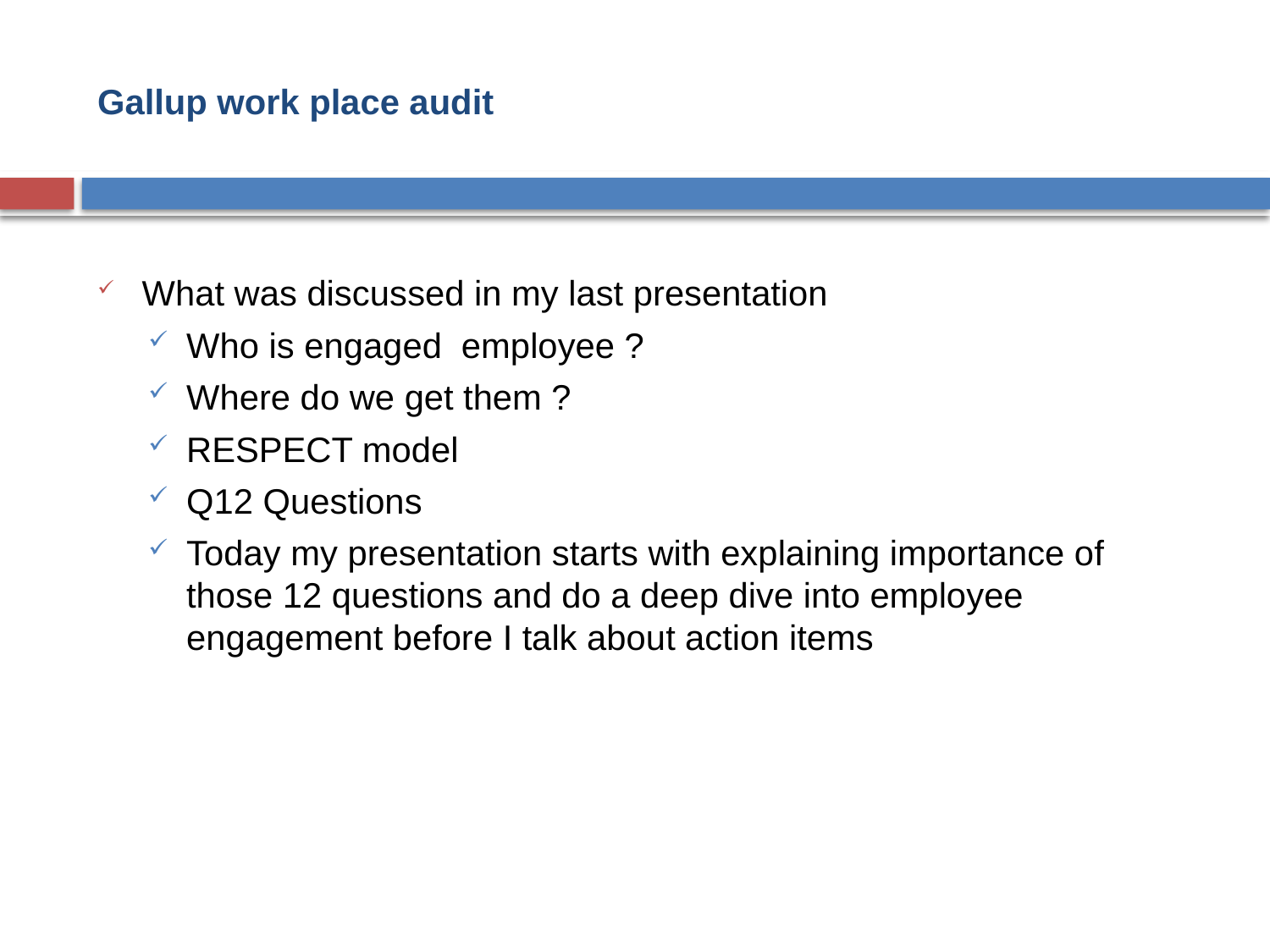

# Gallup work place audit
What was discussed in my last presentation
Who is engaged  employee ?
Where do we get them ?
RESPECT model
Q12 Questions
Today my presentation starts with explaining importance of those 12 questions and do a deep dive into employee engagement before I talk about action items